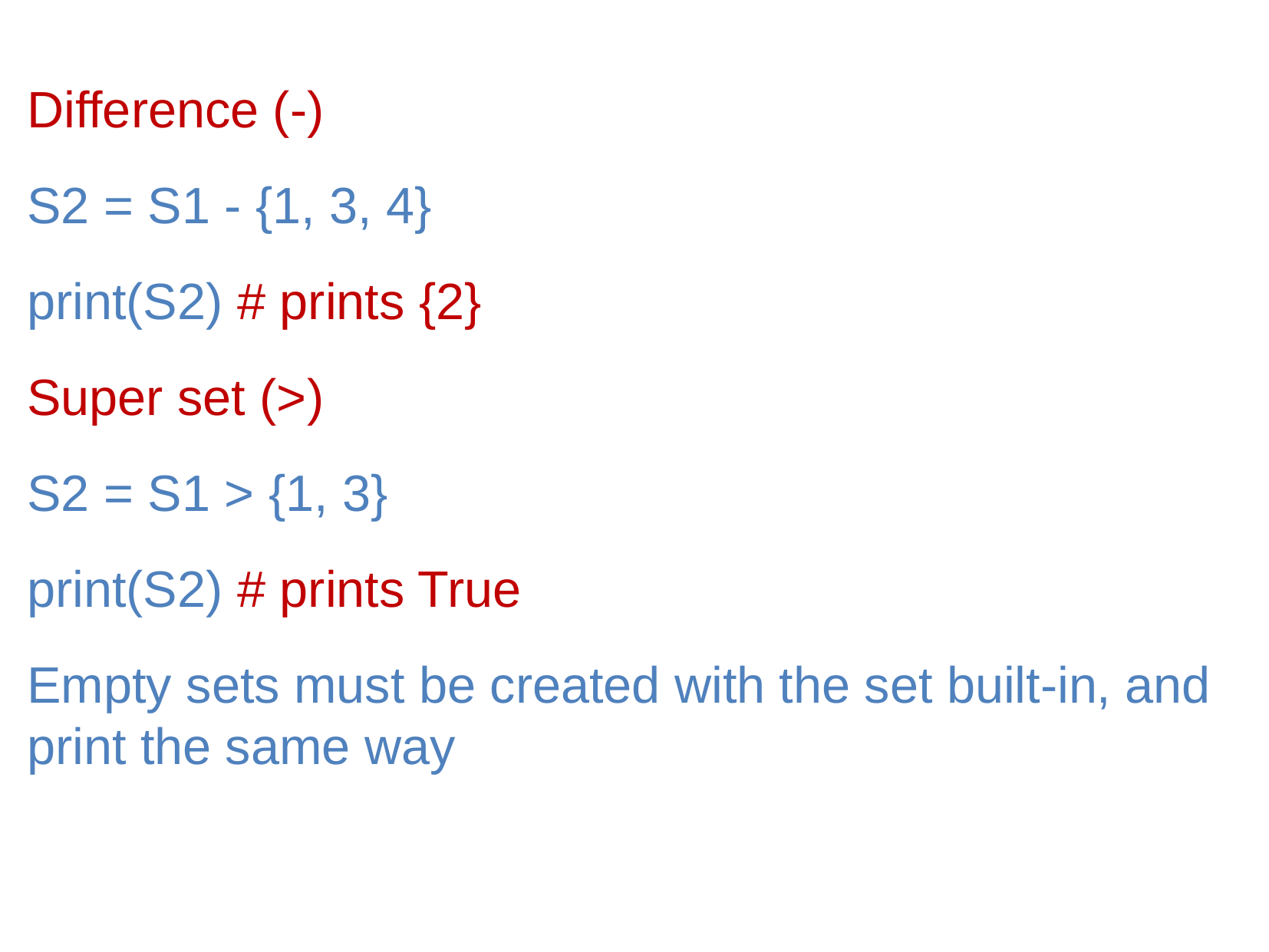

Difference (-)

S2 = S1 - {1, 3, 4}

print(S2) # prints {2}

Super set (>)

S2 = S1 > {1, 3}

print(S2) # prints True

Empty sets must be created with the set built-in, and print the same way